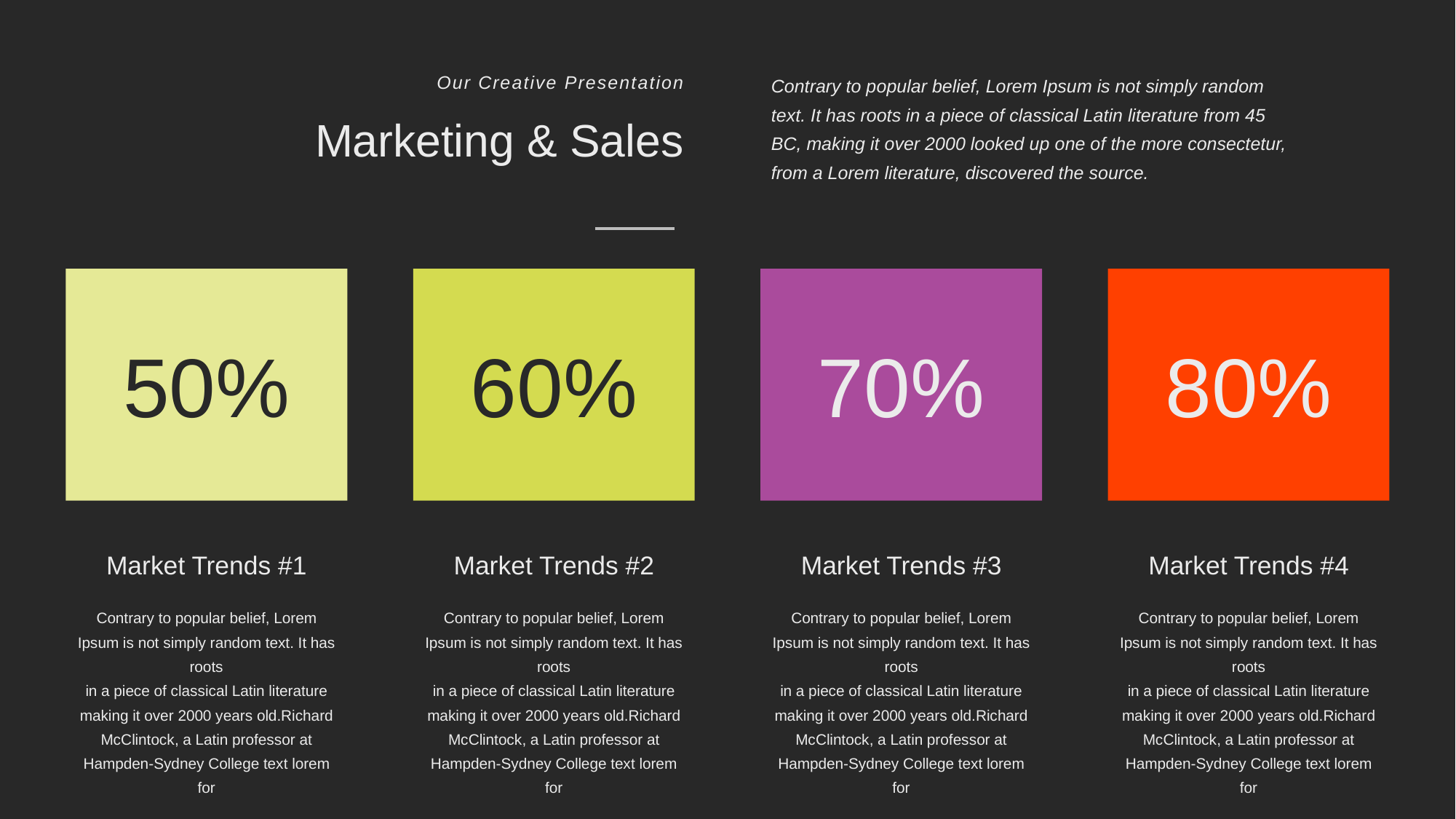

Contrary to popular belief, Lorem Ipsum is not simply random text. It has roots in a piece of classical Latin literature from 45 BC, making it over 2000 looked up one of the more consectetur, from a Lorem literature, discovered the source.
Our Creative Presentation
Marketing & Sales

50%
60%
70%
80%
Market Trends #1
Market Trends #2
Market Trends #3
Market Trends #4
Contrary to popular belief, Lorem Ipsum is not simply random text. It has roots
in a piece of classical Latin literature making it over 2000 years old.Richard McClintock, a Latin professor at Hampden-Sydney College text lorem for
Contrary to popular belief, Lorem Ipsum is not simply random text. It has roots
in a piece of classical Latin literature making it over 2000 years old.Richard McClintock, a Latin professor at Hampden-Sydney College text lorem for
Contrary to popular belief, Lorem Ipsum is not simply random text. It has roots
in a piece of classical Latin literature making it over 2000 years old.Richard McClintock, a Latin professor at Hampden-Sydney College text lorem for
Contrary to popular belief, Lorem Ipsum is not simply random text. It has roots
in a piece of classical Latin literature making it over 2000 years old.Richard McClintock, a Latin professor at Hampden-Sydney College text lorem for